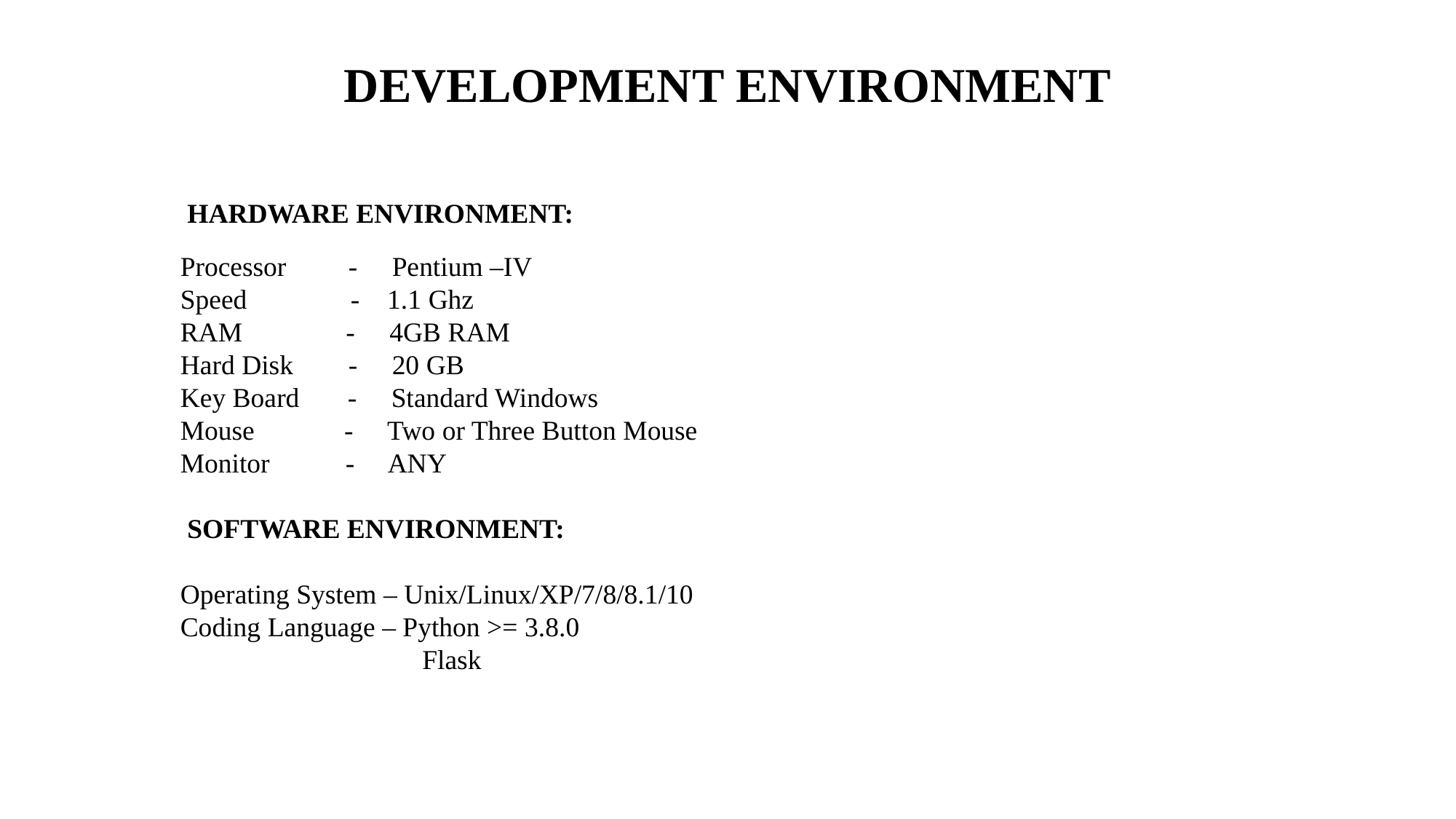

# DEVELOPMENT ENVIRONMENT
   HARDWARE ENVIRONMENT:
  Processor         -     Pentium –IV
  Speed               -    1.1 Ghz
  RAM               -     4GB RAM
  Hard Disk        -     20 GB
  Key Board       -     Standard Windows
  Mouse             -     Two or Three Button Mouse
  Monitor           -     ANY

   SOFTWARE ENVIRONMENT:

  Operating System – Unix/Linux/XP/7/8/8.1/10
  Coding Language – Python >= 3.8.0
                                     Flask